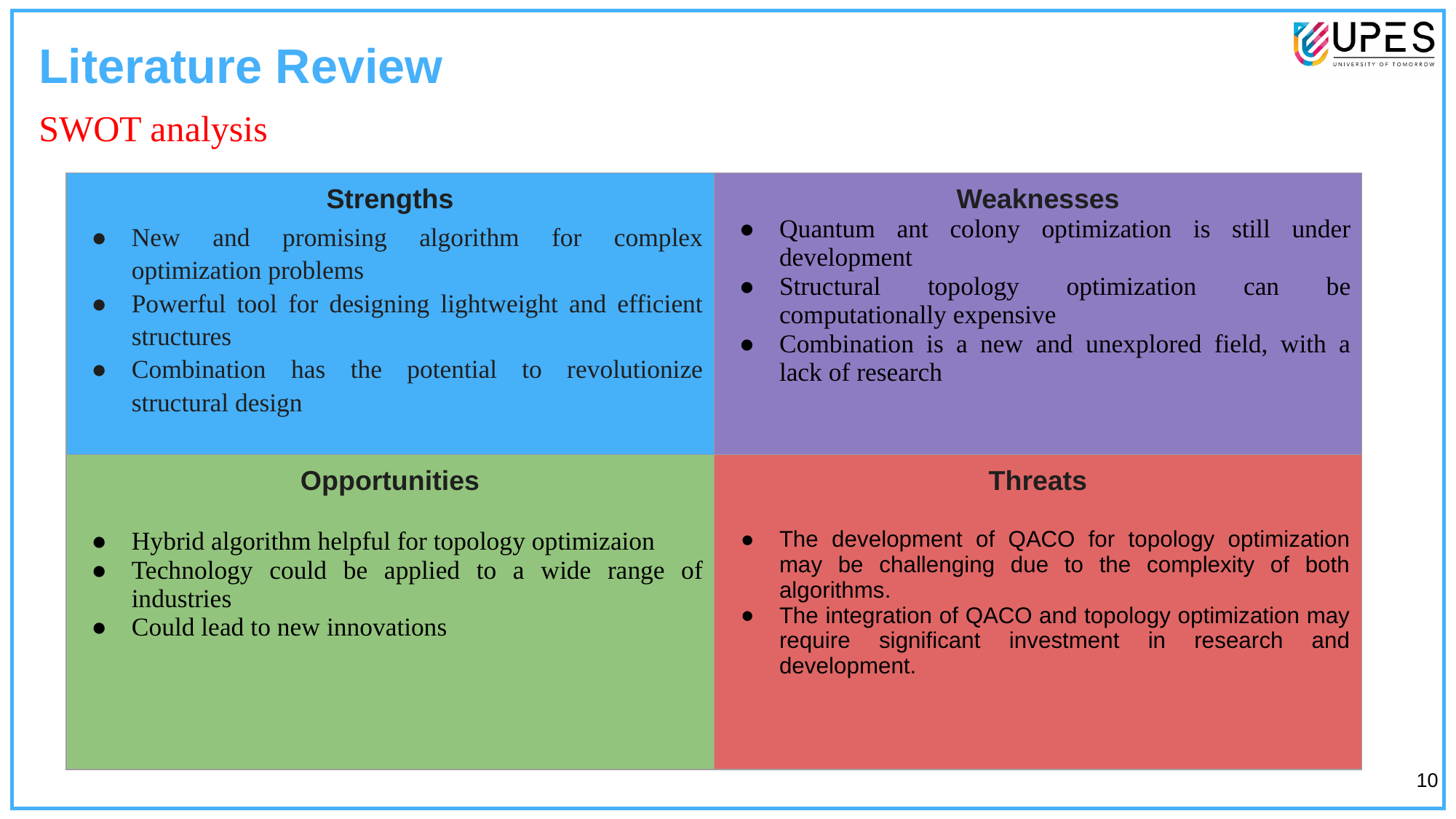

Literature Review
SWOT analysis
| Strengths New and promising algorithm for complex optimization problems Powerful tool for designing lightweight and efficient structures Combination has the potential to revolutionize structural design | Weaknesses Quantum ant colony optimization is still under development Structural topology optimization can be computationally expensive Combination is a new and unexplored field, with a lack of research |
| --- | --- |
| Opportunities Hybrid algorithm helpful for topology optimizaion Technology could be applied to a wide range of industries Could lead to new innovations | Threats The development of QACO for topology optimization may be challenging due to the complexity of both algorithms. The integration of QACO and topology optimization may require significant investment in research and development. |
10